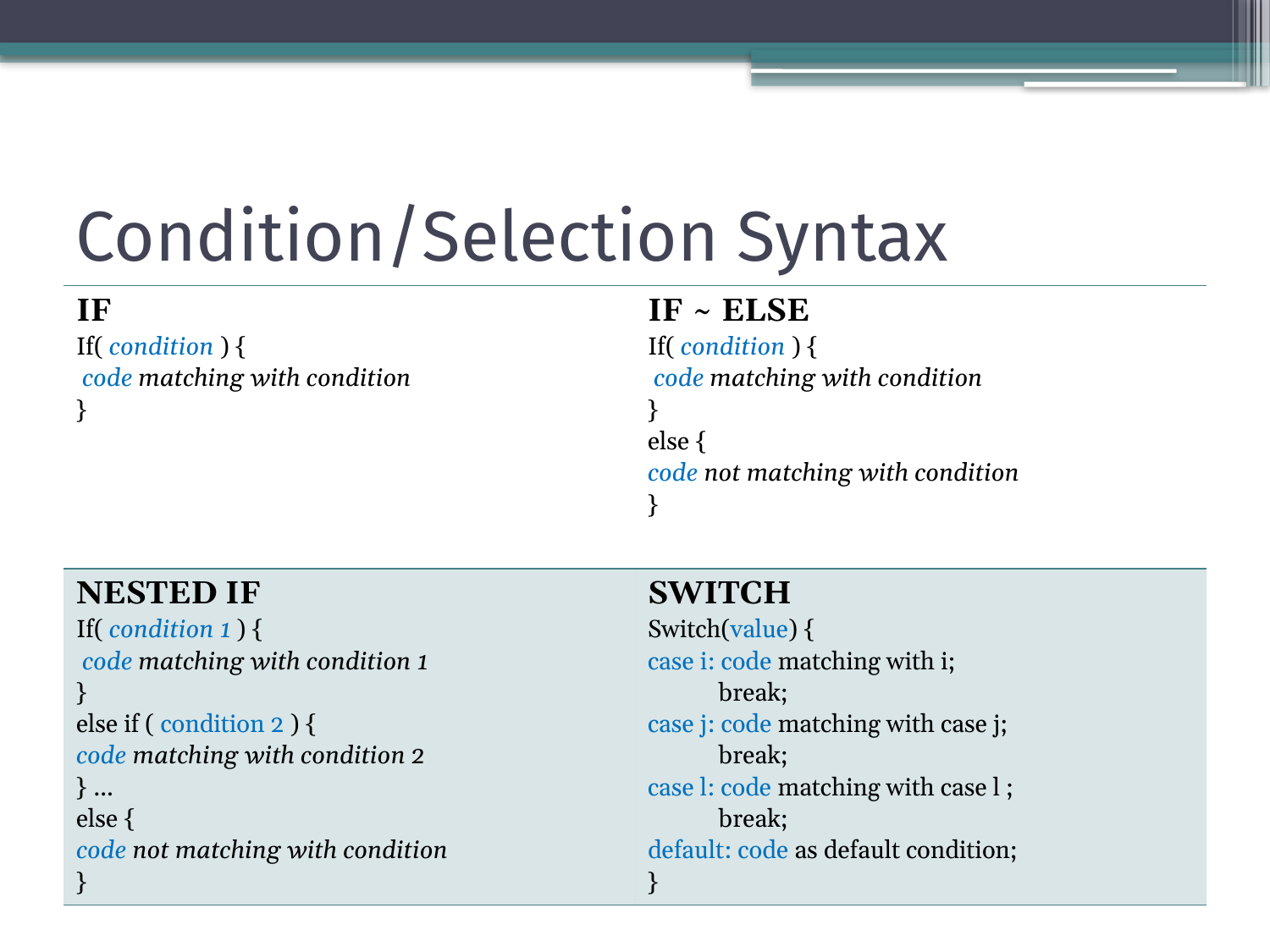

# Condition/Selection Syntax
| IF If( condition ) { code matching with condition } | IF ~ ELSE If( condition ) { code matching with condition } else { code not matching with condition } |
| --- | --- |
| NESTED IF If( condition 1 ) { code matching with condition 1 } else if ( condition 2 ) { code matching with condition 2 } … else { code not matching with condition } | SWITCH Switch(value) { case i: code matching with i; break; case j: code matching with case j; break; case l: code matching with case l ; break; default: code as default condition; } |